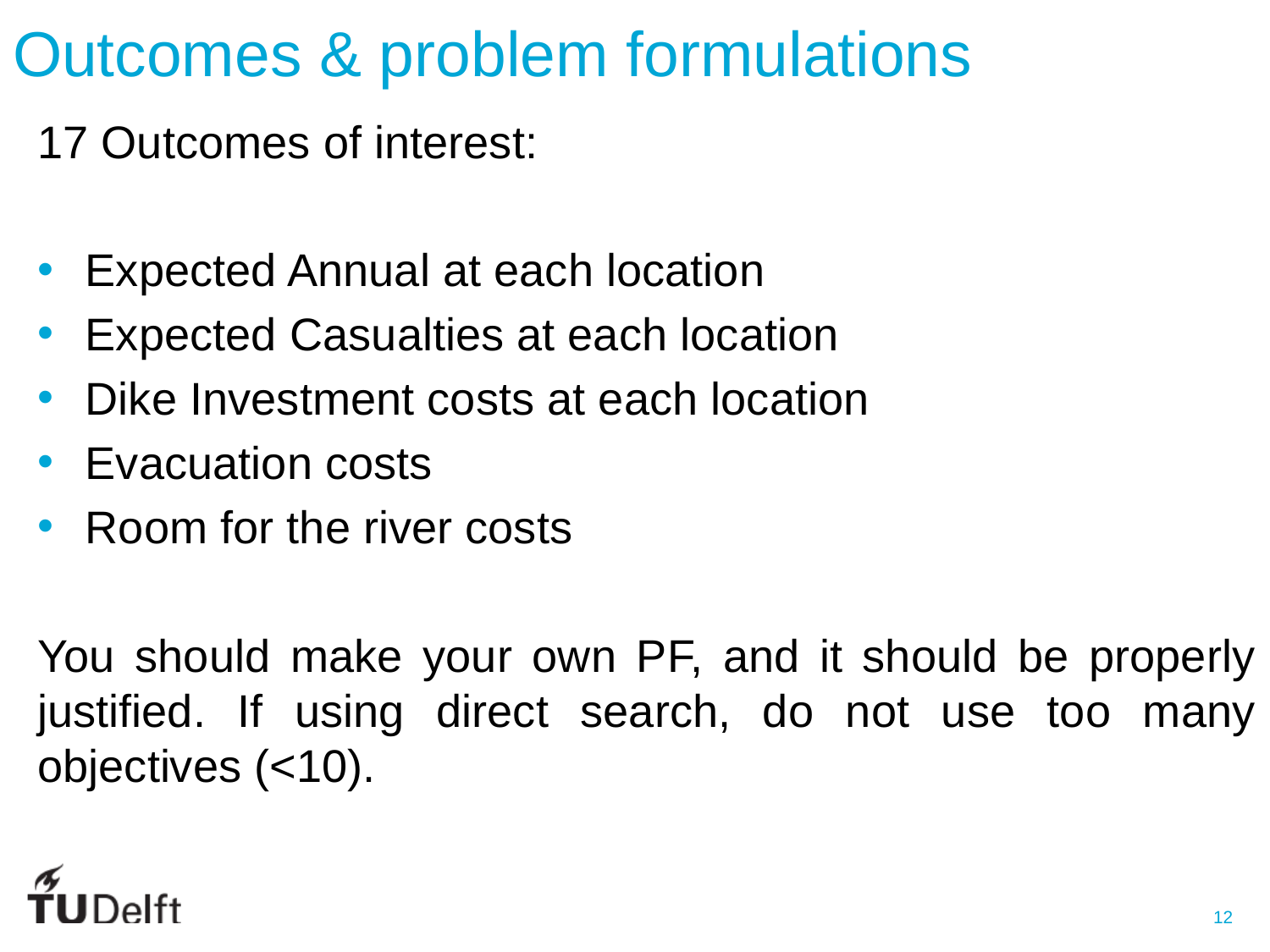

Outcomes & problem formulations
17 Outcomes of interest:

Expected Annual at each location
Expected Casualties at each location
Dike Investment costs at each location
Evacuation costs
Room for the river costs

You should make your own PF, and it should be properly justified. If using direct search, do not use too many objectives (<10).